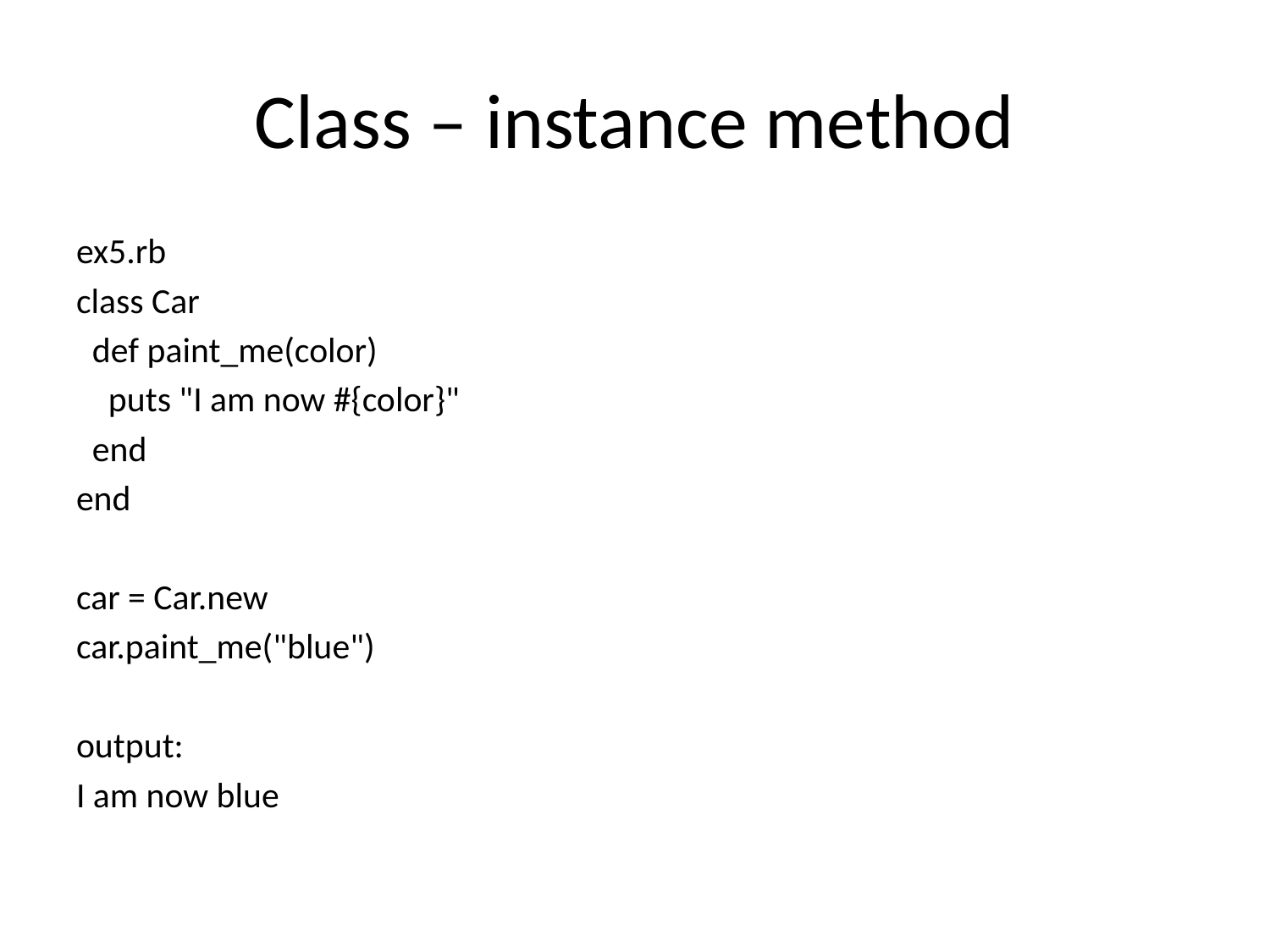

# Class – instance method
ex5.rb
class Car
  def paint_me(color)
    puts "I am now #{color}"
  end
end

car = Car.new
car.paint_me("blue")

output:
I am now blue